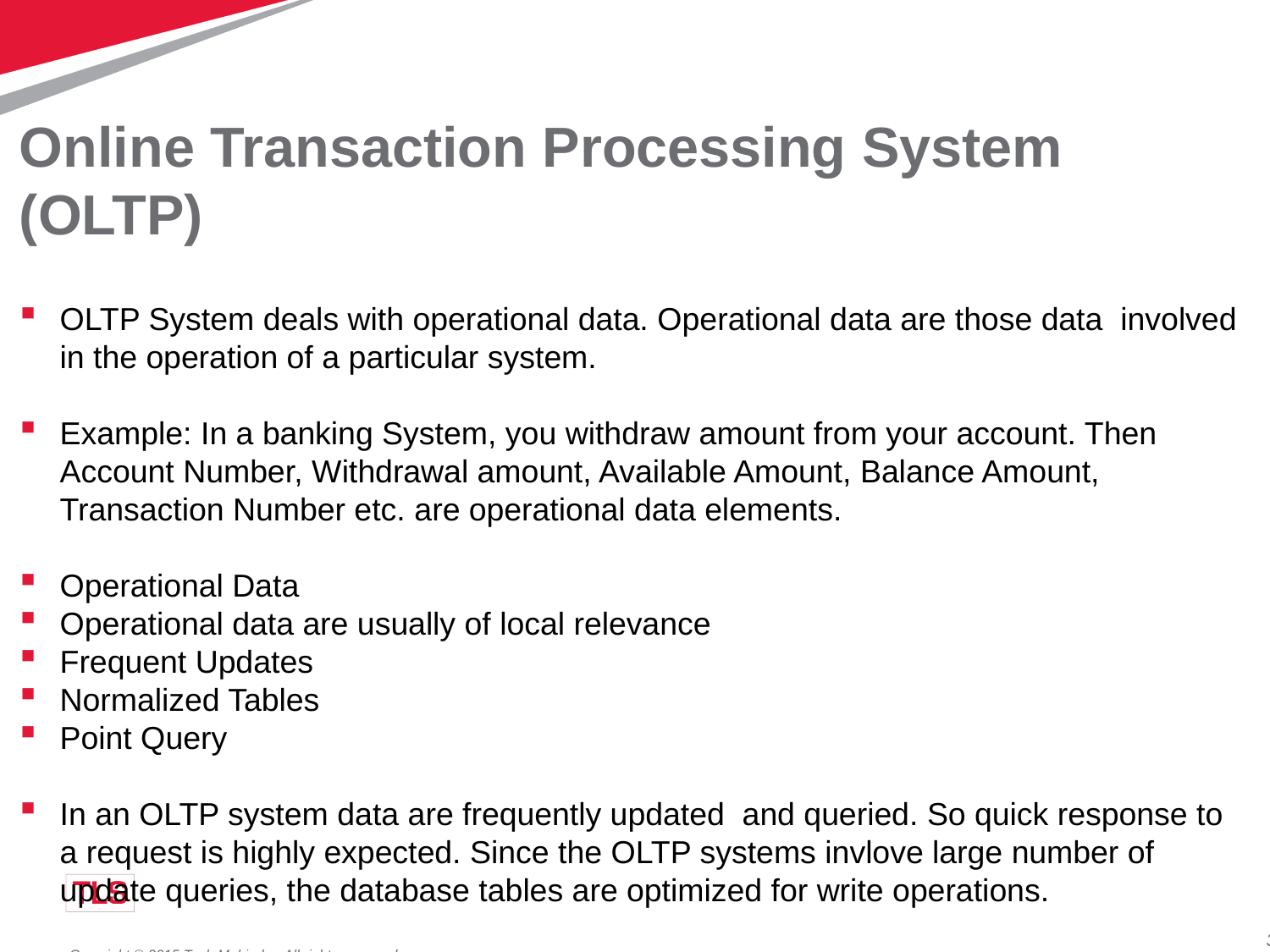

# Online Transaction Processing System (OLTP)

OLTP System deals with operational data. Operational data are those data  involved in the operation of a particular system.

Example: In a banking System, you withdraw amount from your account. Then Account Number, Withdrawal amount, Available Amount, Balance Amount, Transaction Number etc. are operational data elements.

Operational Data
Operational data are usually of local relevance
Frequent Updates
Normalized Tables
Point Query

In an OLTP system data are frequently updated  and queried. So quick response to a request is highly expected. Since the OLTP systems invlove large number of update queries, the database tables are optimized for write operations.

To prevent data redundancy and to prevent update anomalies the database tables are normalized.Set of tables that are normalized are fragmented. Normalization makes the write operation in the database tables more efficient.